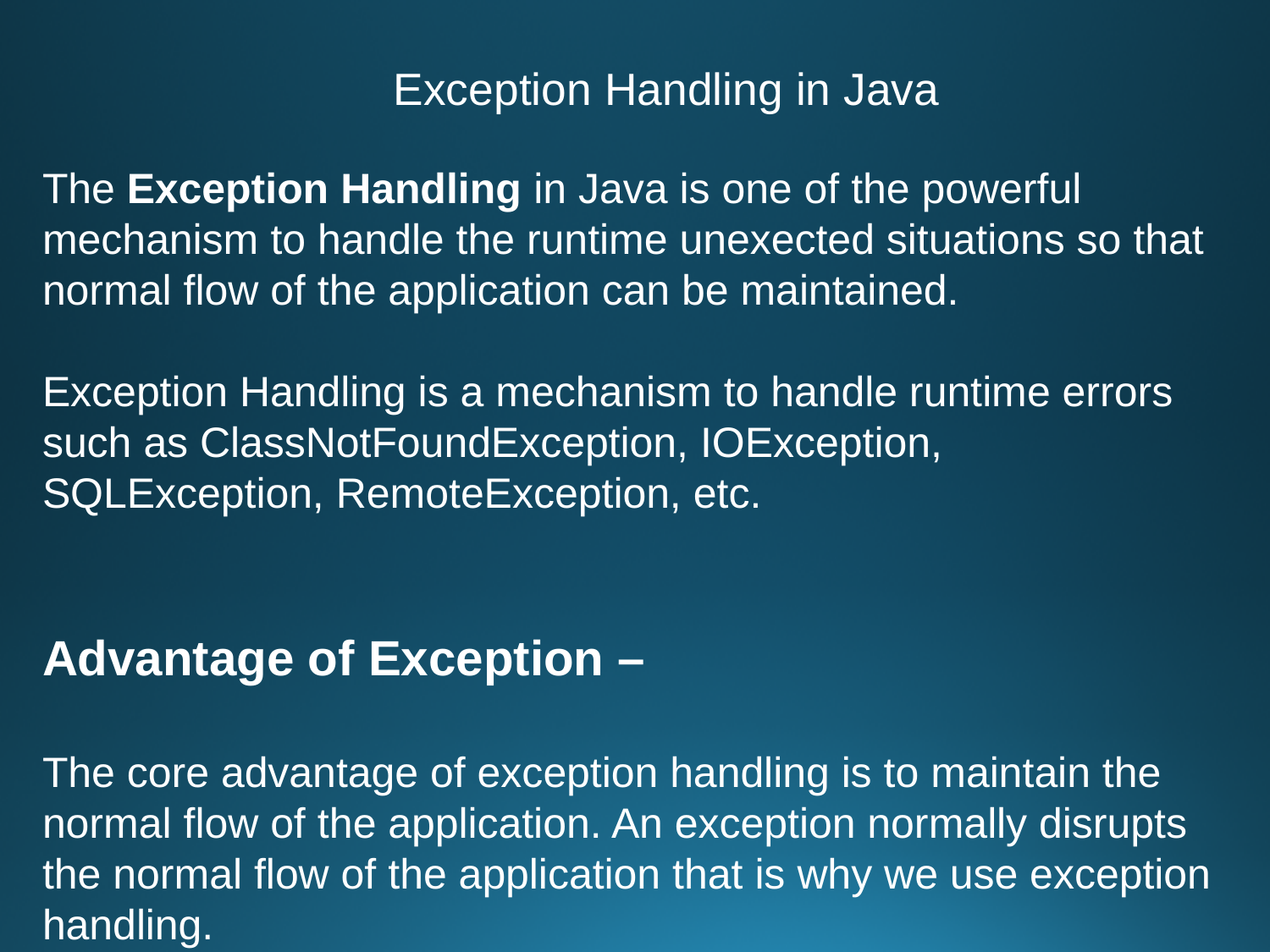

Exception Handling in Java
The Exception Handling in Java is one of the powerful mechanism to handle the runtime unexected situations so that normal flow of the application can be maintained.

Exception Handling is a mechanism to handle runtime errors such as ClassNotFoundException, IOException, SQLException, RemoteException, etc.

Advantage of Exception –

The core advantage of exception handling is to maintain the normal flow of the application. An exception normally disrupts the normal flow of the application that is why we use exception handling.